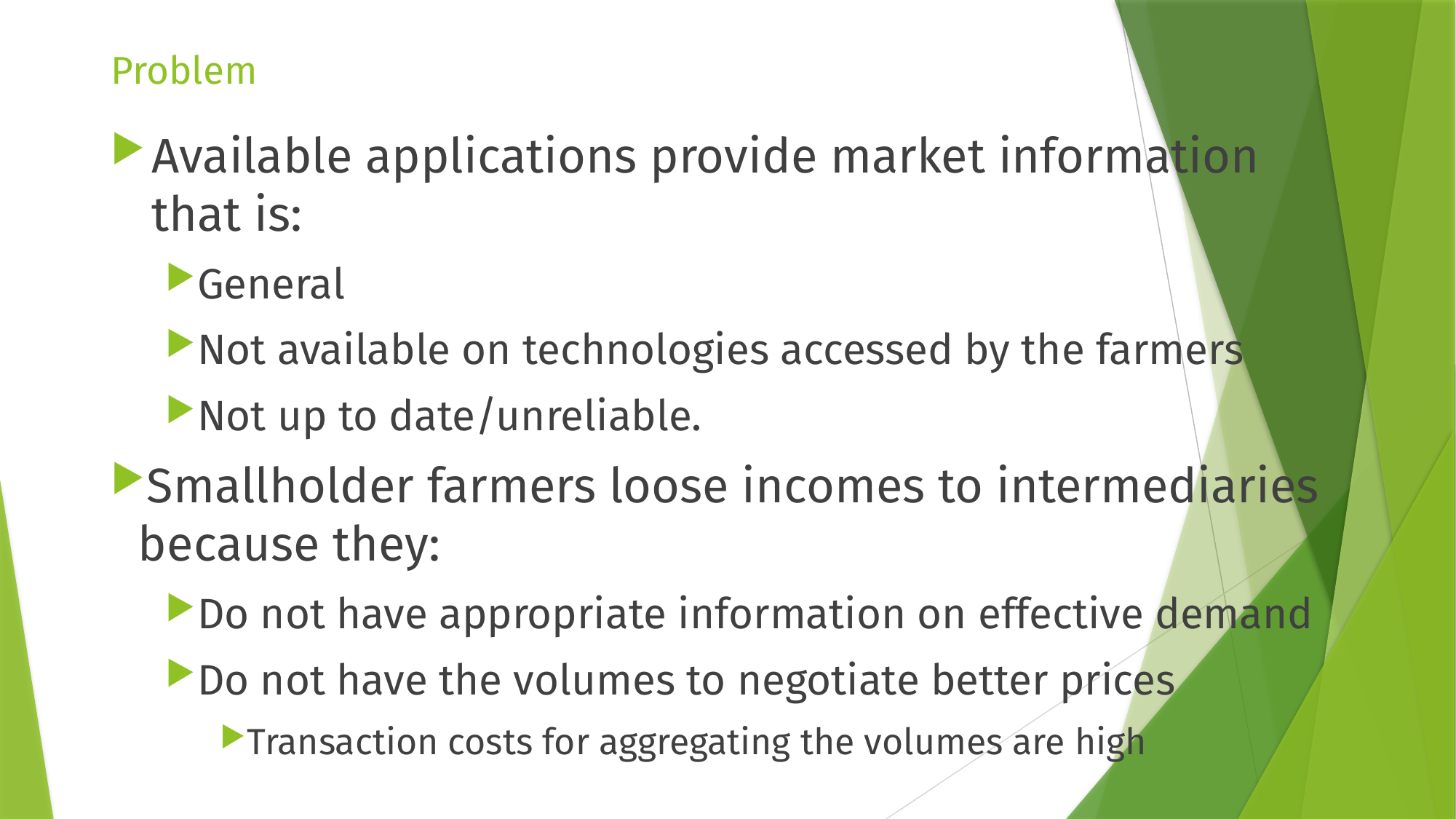

# Problem
Available applications provide market information that is:
General
Not available on technologies accessed by the farmers
Not up to date/unreliable.
Smallholder farmers loose incomes to intermediaries because they:
Do not have appropriate information on effective demand
Do not have the volumes to negotiate better prices
Transaction costs for aggregating the volumes are high